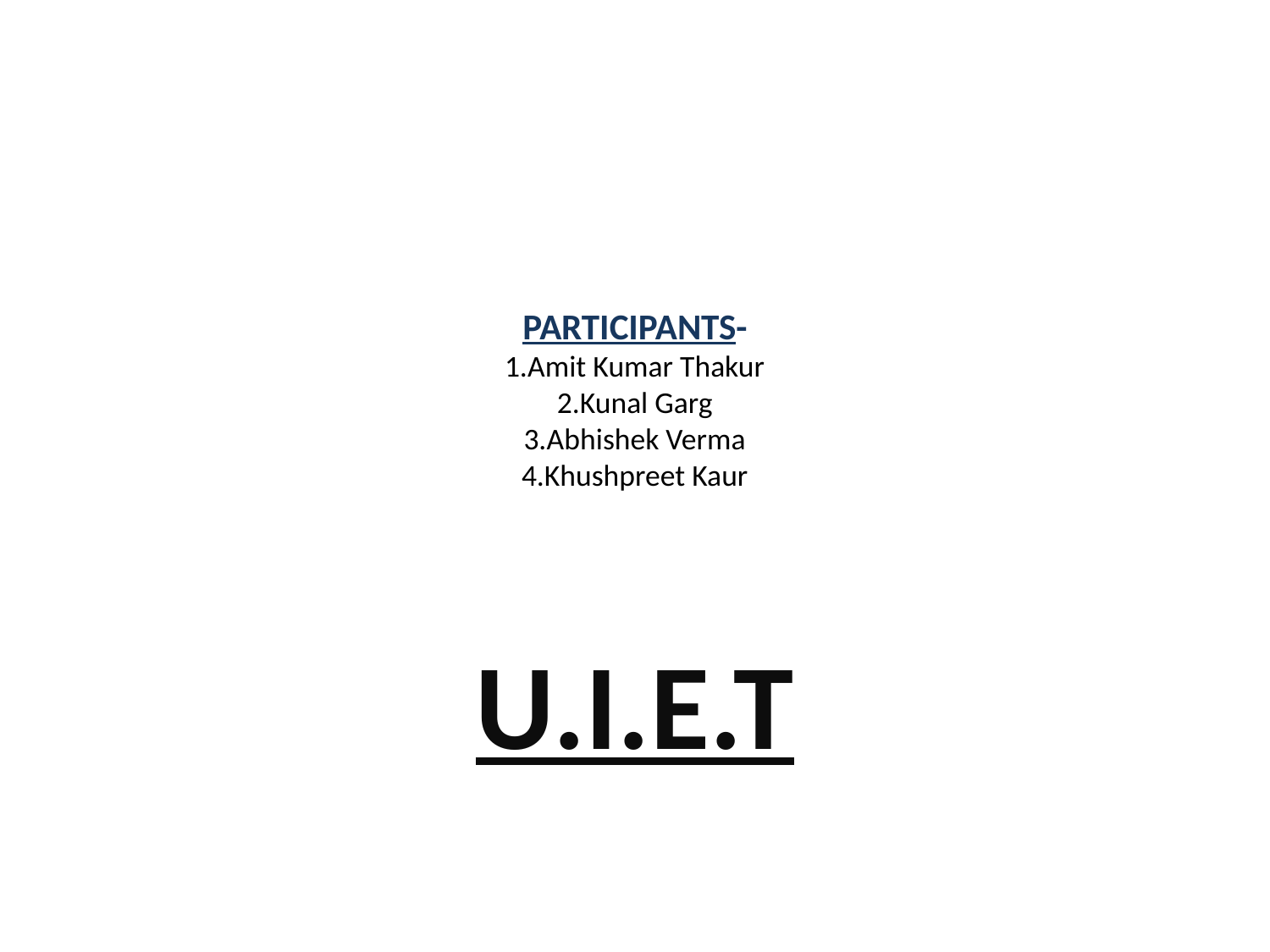

# PARTICIPANTS- 1.Amit Kumar Thakur 2.Kunal Garg 3.Abhishek Verma 4.Khushpreet Kaur

U.I.E.T